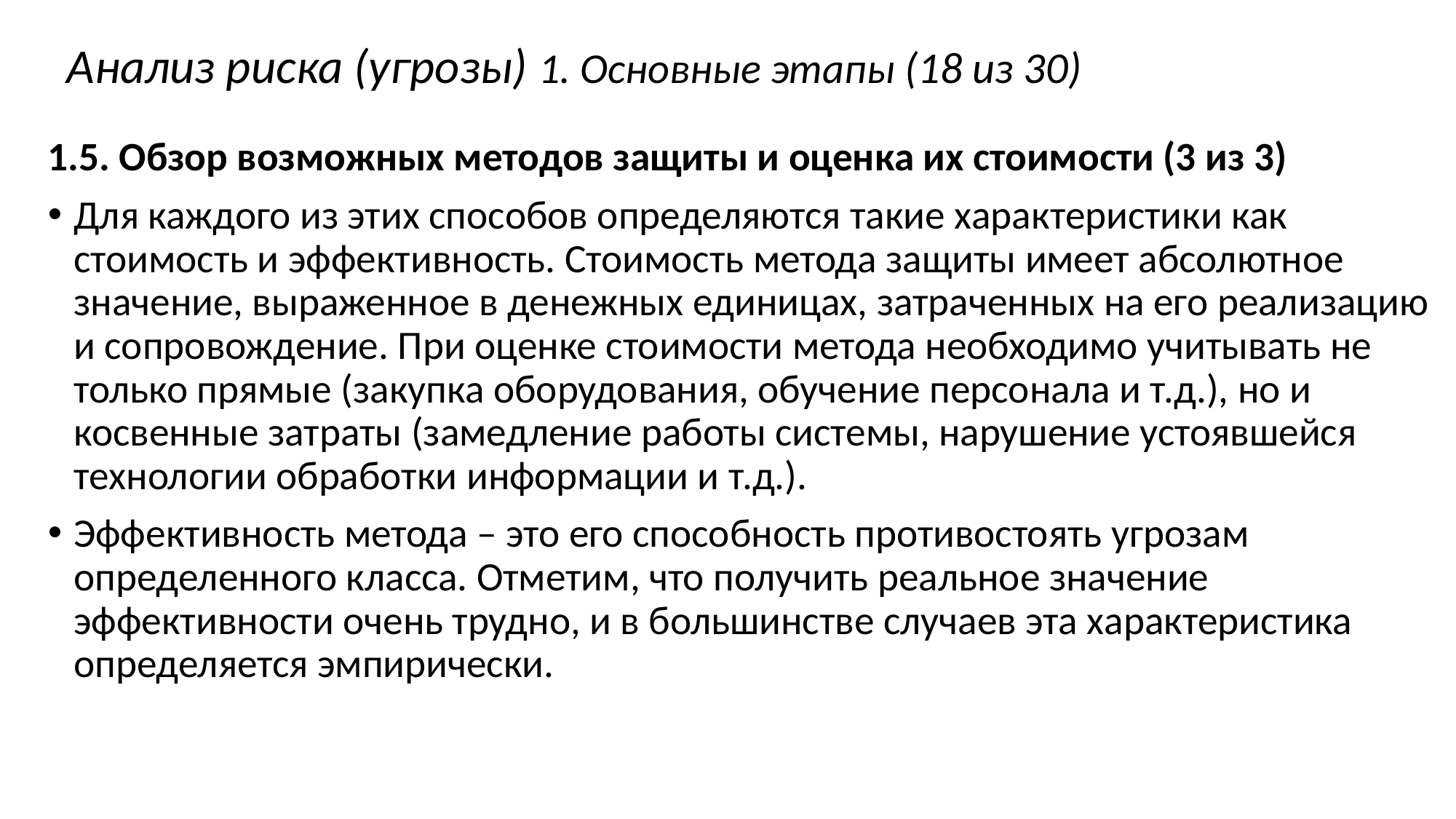

# Анализ риска (угрозы) 1. Основные этапы (18 из 30)
1.5. Обзор возможных методов защиты и оценка их стоимости (3 из 3)
Для каждого из этих способов определяются такие характеристики как стоимость и эффективность. Стоимость метода защиты имеет абсолютное значение, выраженное в денежных единицах, затраченных на его реализацию и сопровождение. При оценке стоимости метода необходимо учитывать не только прямые (закупка оборудования, обучение персонала и т.д.), но и косвенные затраты (замедление работы системы, нарушение устоявшейся технологии обработки информации и т.д.).
Эффективность метода – это его способность противостоять угрозам определенного класса. Отметим, что получить реальное значение эффективности очень трудно, и в большинстве случаев эта характеристика определяется эмпирически.